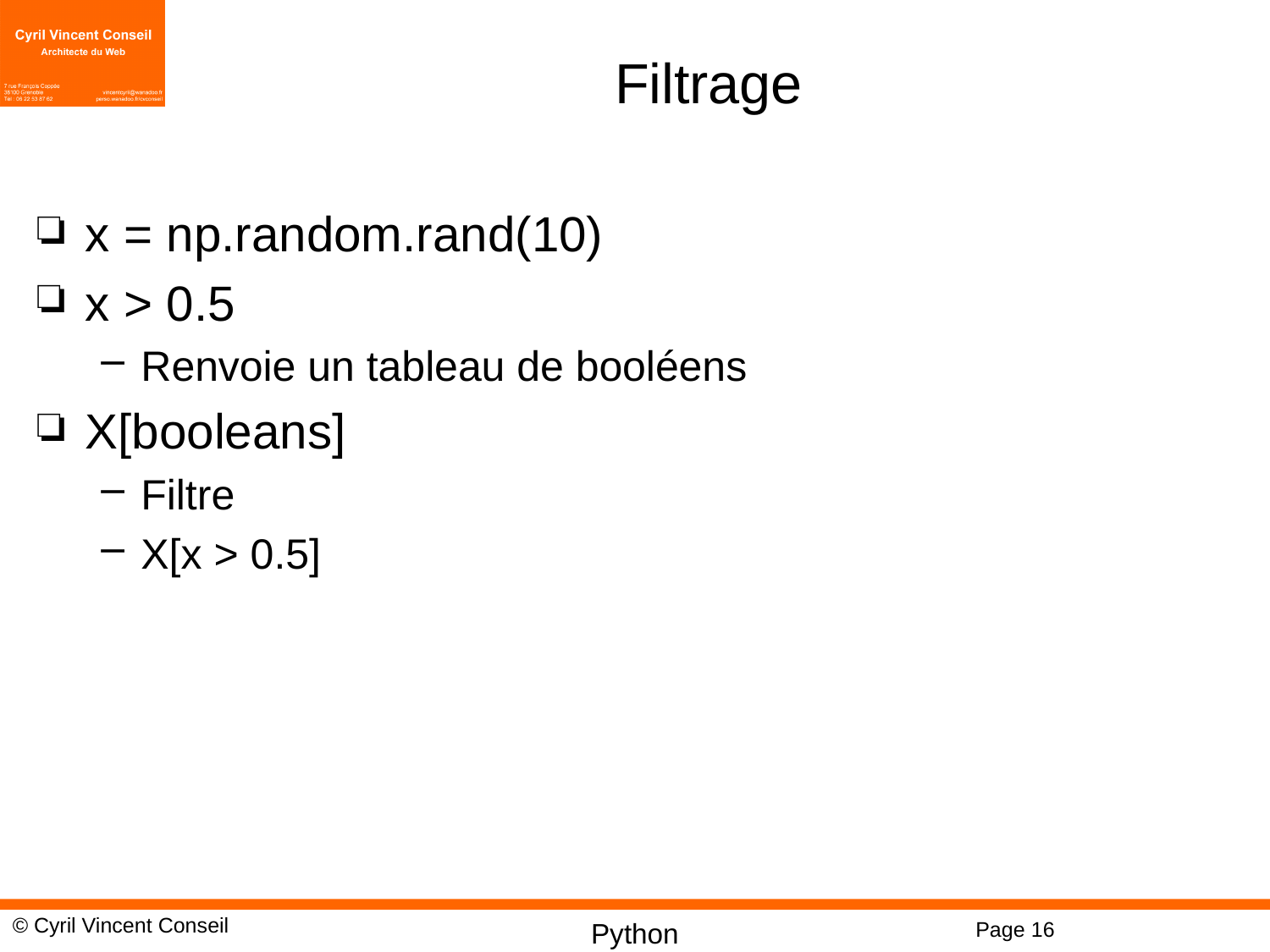

# Filtrage
x = np.random.rand(10)
x > 0.5
Renvoie un tableau de booléens
X[booleans]
Filtre
X[x > 0.5]